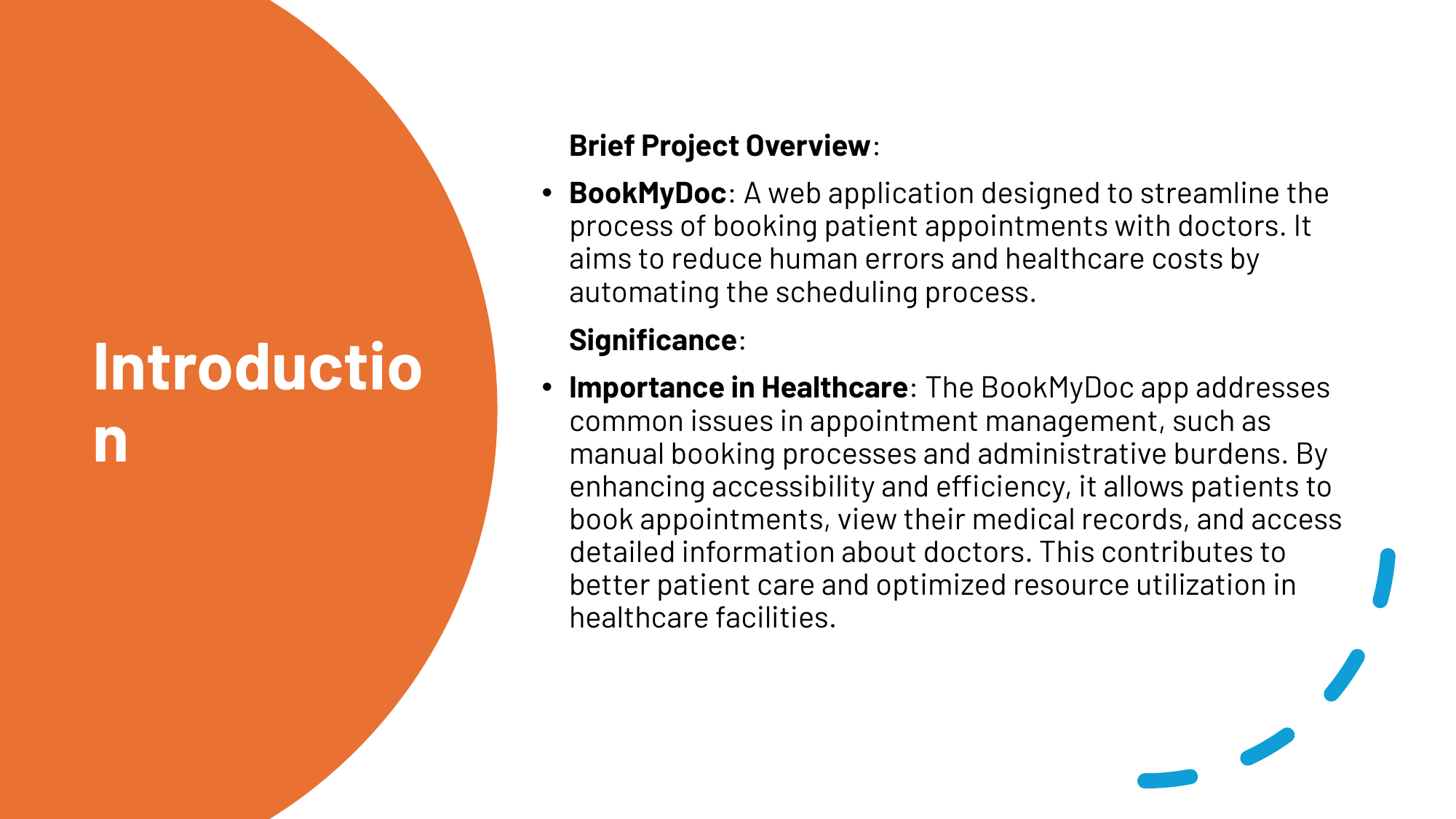

Brief Project Overview:
BookMyDoc: A web application designed to streamline the process of booking patient appointments with doctors. It aims to reduce human errors and healthcare costs by automating the scheduling process.
Significance:
Importance in Healthcare: The BookMyDoc app addresses common issues in appointment management, such as manual booking processes and administrative burdens. By enhancing accessibility and efficiency, it allows patients to book appointments, view their medical records, and access detailed information about doctors. This contributes to better patient care and optimized resource utilization in healthcare facilities.

# Introduction